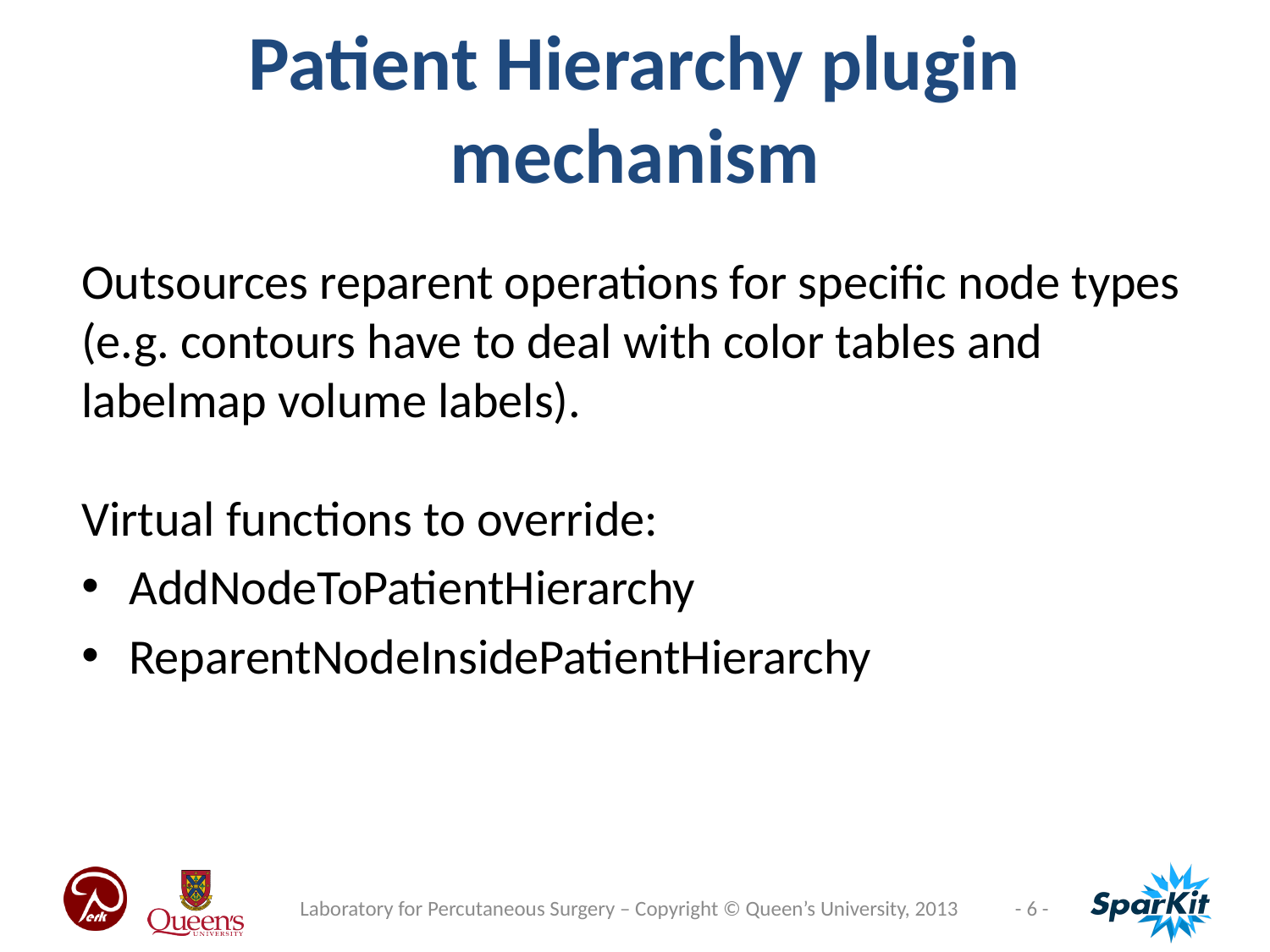

Patient Hierarchy plugin mechanism
Outsources reparent operations for specific node types (e.g. contours have to deal with color tables and labelmap volume labels).
Virtual functions to override:
AddNodeToPatientHierarchy
ReparentNodeInsidePatientHierarchy
Laboratory for Percutaneous Surgery – Copyright © Queen’s University, 2013
- 6 -